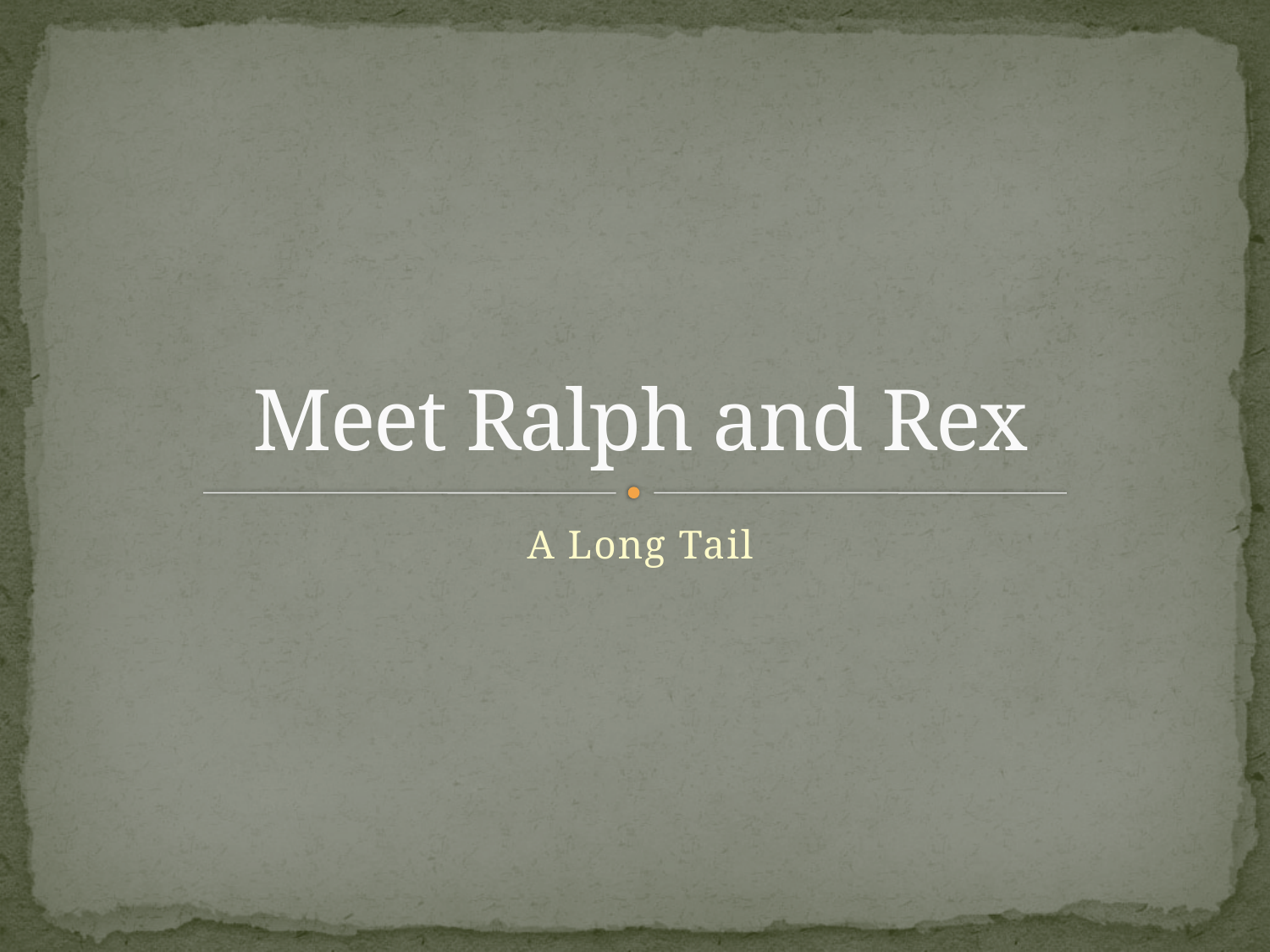

# Meet Ralph and Rex
A Long Tail